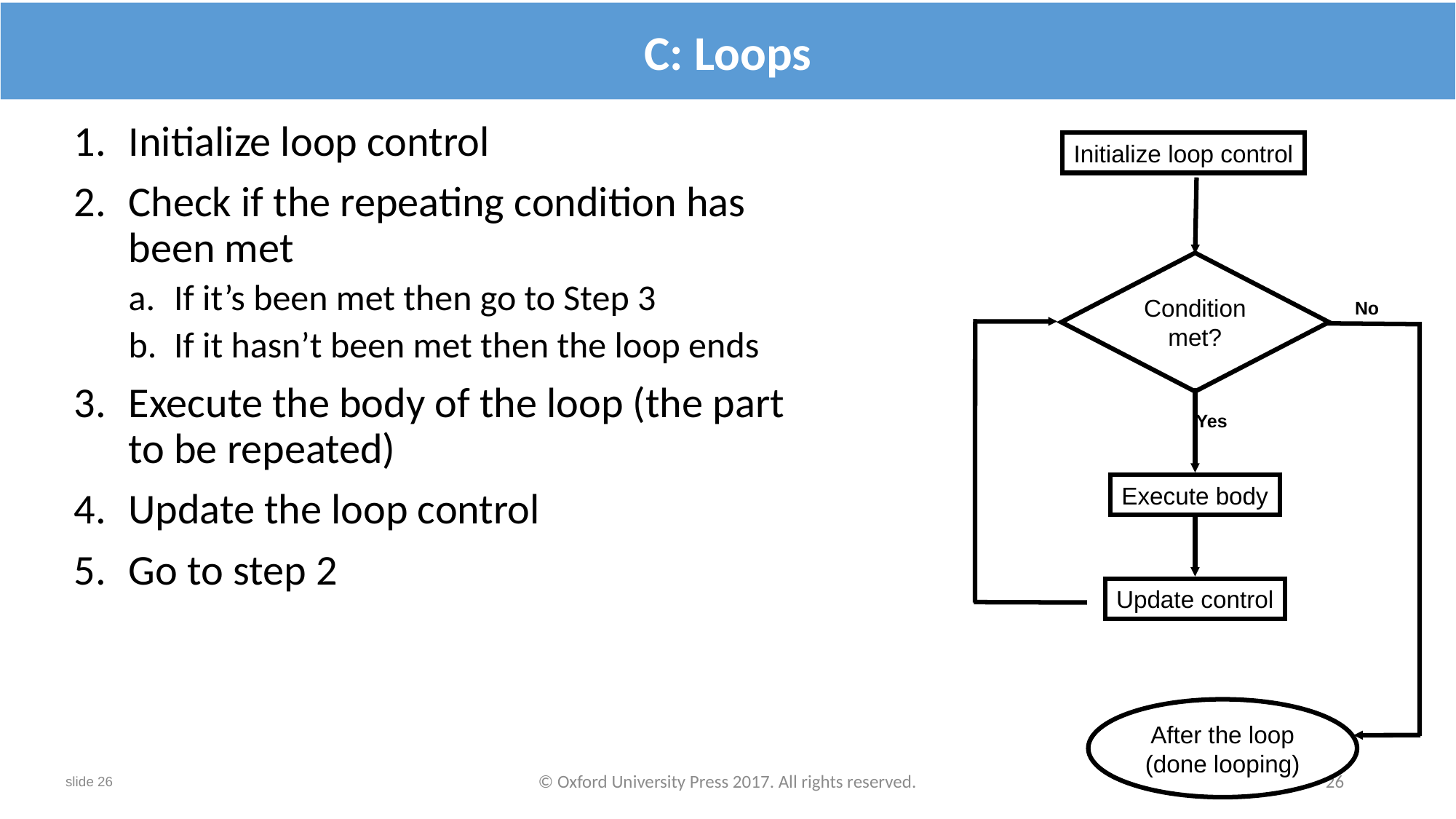

C: Loops
Test Loops
Initialize loop control
Check if the repeating condition has been met
If it’s been met then go to Step 3
If it hasn’t been met then the loop ends
Execute the body of the loop (the part to be repeated)
Update the loop control
Go to step 2

Initialize loop control
Condition met?
No

After the loop (done looping)

Yes
Execute body
Update control
slide 26
© Oxford University Press 2017. All rights reserved.
26